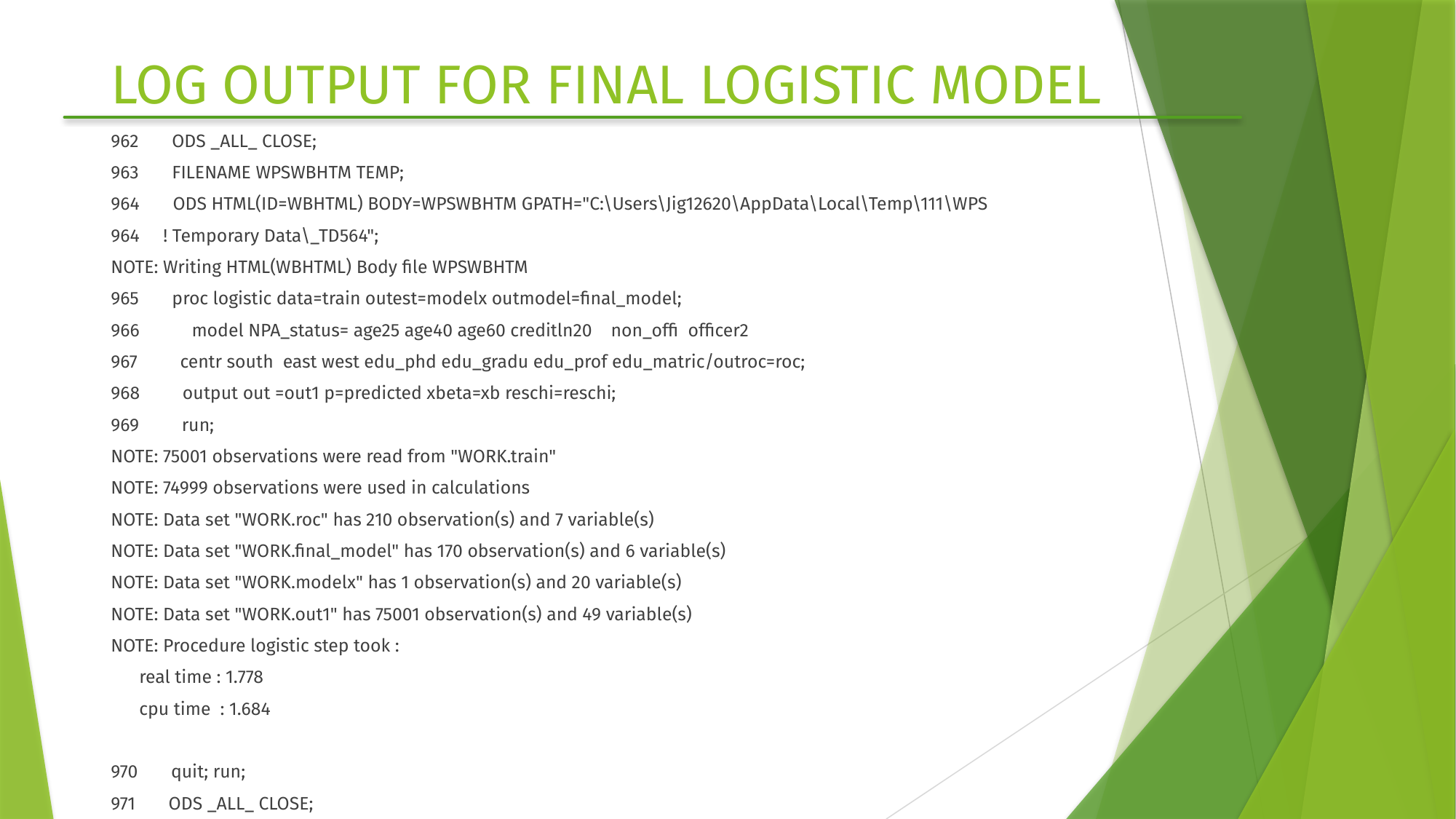

# LOG OUTPUT FOR FINAL LOGISTIC MODEL
962       ODS _ALL_ CLOSE;
963       FILENAME WPSWBHTM TEMP;
964       ODS HTML(ID=WBHTML) BODY=WPSWBHTM GPATH="C:\Users\Jig12620\AppData\Local\Temp\111\WPS
964     ! Temporary Data\_TD564";
NOTE: Writing HTML(WBHTML) Body file WPSWBHTM
965       proc logistic data=train outest=modelx outmodel=final_model;
966           model NPA_status= age25 age40 age60 creditln20    non_offi  officer2
967         centr south  east west edu_phd edu_gradu edu_prof edu_matric/outroc=roc;
968         output out =out1 p=predicted xbeta=xb reschi=reschi;
969         run;
NOTE: 75001 observations were read from "WORK.train"
NOTE: 74999 observations were used in calculations
NOTE: Data set "WORK.roc" has 210 observation(s) and 7 variable(s)
NOTE: Data set "WORK.final_model" has 170 observation(s) and 6 variable(s)
NOTE: Data set "WORK.modelx" has 1 observation(s) and 20 variable(s)
NOTE: Data set "WORK.out1" has 75001 observation(s) and 49 variable(s)
NOTE: Procedure logistic step took :
      real time : 1.778
      cpu time  : 1.684

970       quit; run;
971       ODS _ALL_ CLOSE;